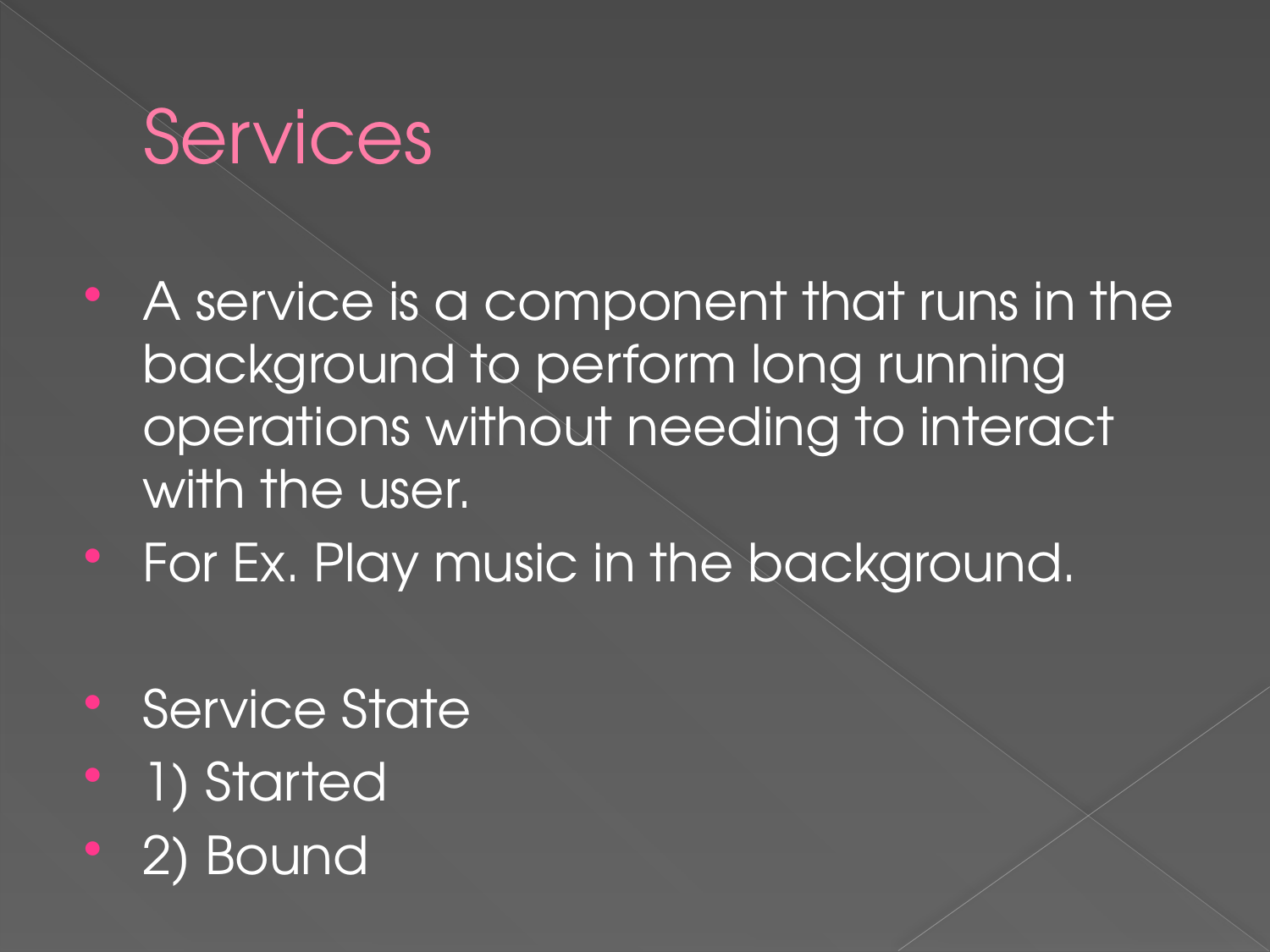

# Services
A service is a component that runs in the background to perform long running operations without needing to interact with the user.
For Ex. Play music in the background.

Service State
1) Started
2) Bound